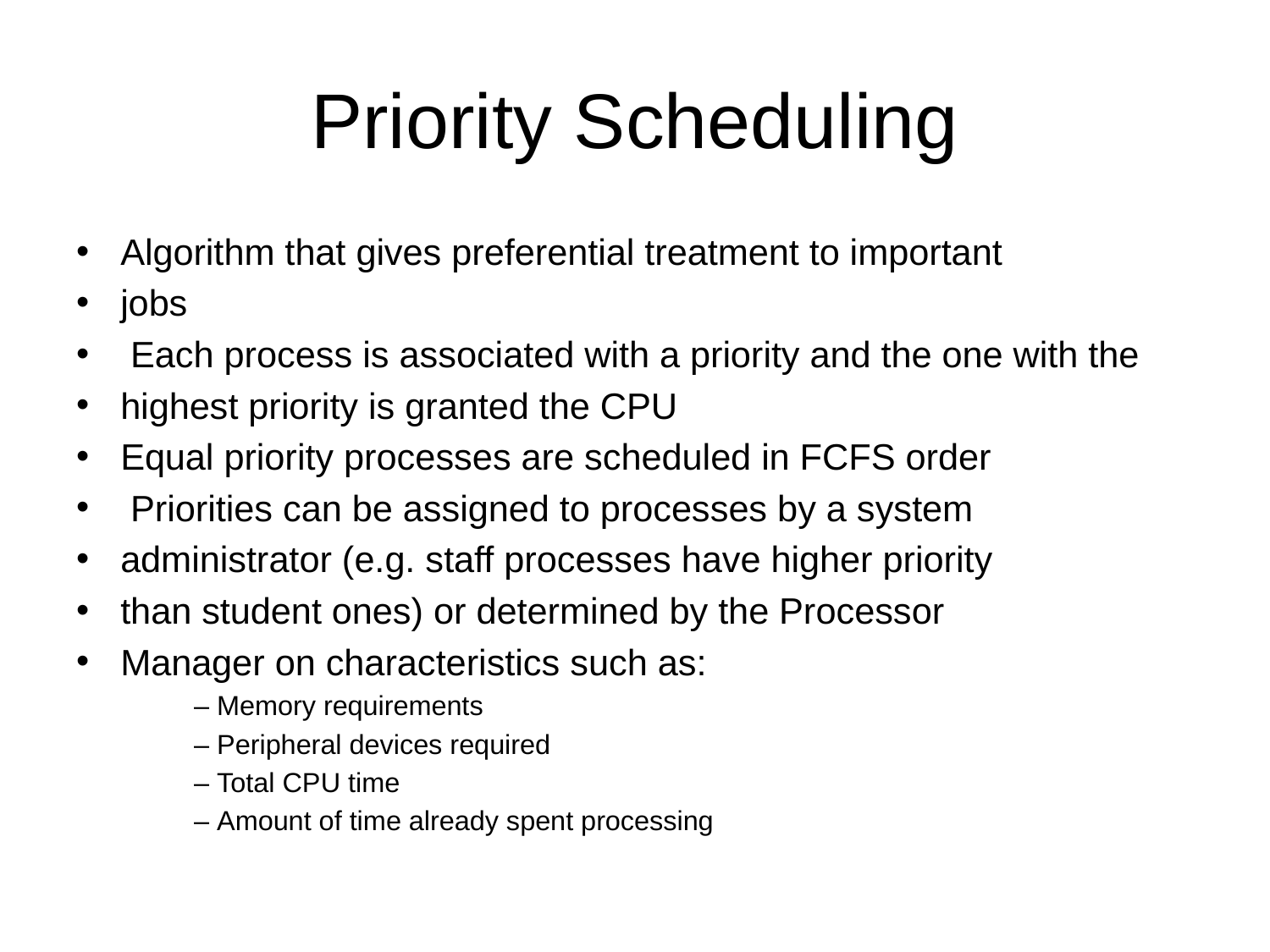

# Priority Scheduling
Algorithm that gives preferential treatment to important
jobs
 Each process is associated with a priority and the one with the
highest priority is granted the CPU
Equal priority processes are scheduled in FCFS order
 Priorities can be assigned to processes by a system
administrator (e.g. staff processes have higher priority
than student ones) or determined by the Processor
Manager on characteristics such as:
– Memory requirements
– Peripheral devices required
– Total CPU time
– Amount of time already spent processing